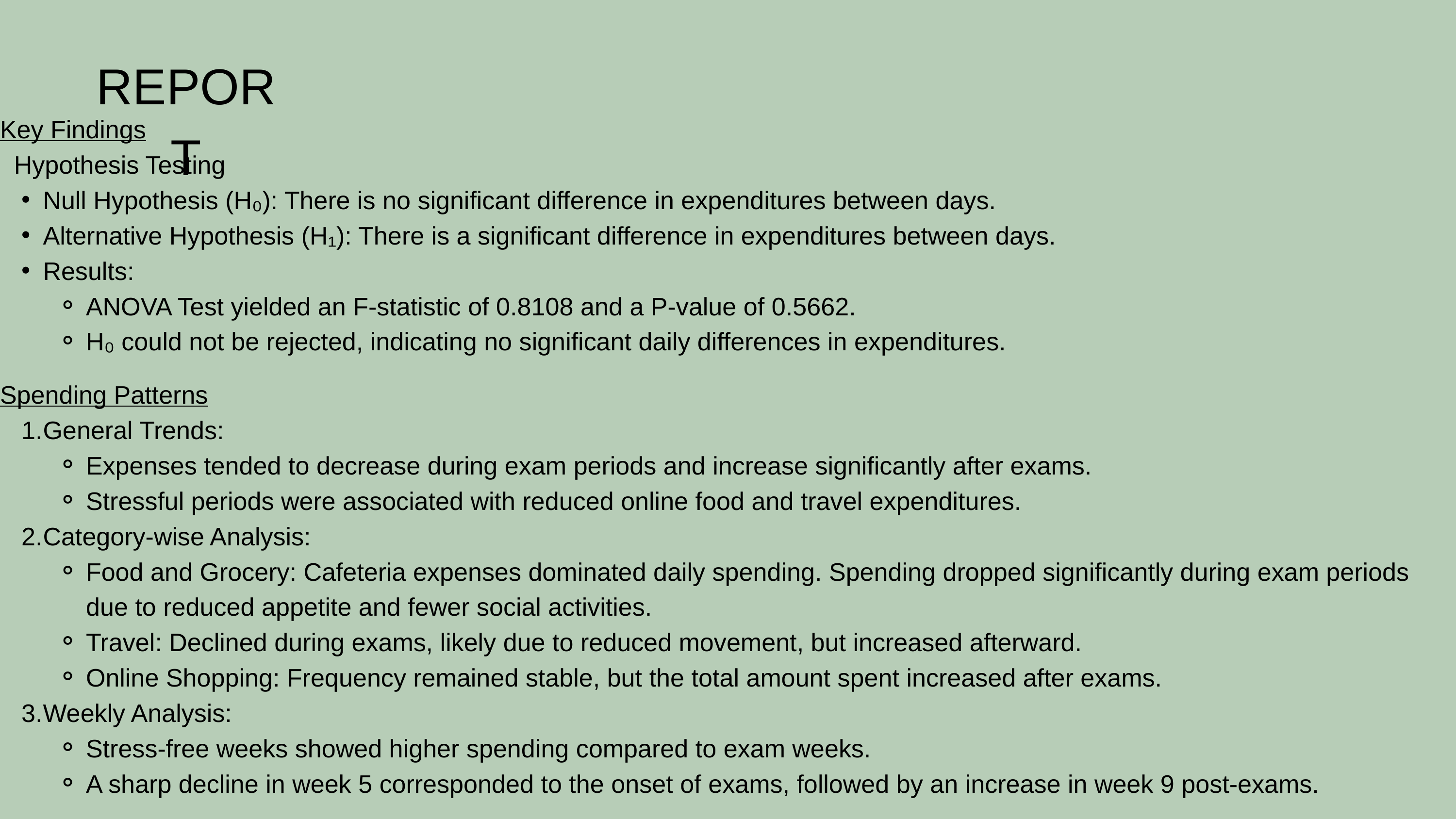

REPORT
Key Findings
  Hypothesis Testing
Null Hypothesis (H₀): There is no significant difference in expenditures between days.
Alternative Hypothesis (H₁): There is a significant difference in expenditures between days.
Results:
ANOVA Test yielded an F-statistic of 0.8108 and a P-value of 0.5662.
H₀ could not be rejected, indicating no significant daily differences in expenditures.

Spending Patterns
General Trends:
Expenses tended to decrease during exam periods and increase significantly after exams.
Stressful periods were associated with reduced online food and travel expenditures.
Category-wise Analysis:
Food and Grocery: Cafeteria expenses dominated daily spending. Spending dropped significantly during exam periods due to reduced appetite and fewer social activities.
Travel: Declined during exams, likely due to reduced movement, but increased afterward.
Online Shopping: Frequency remained stable, but the total amount spent increased after exams.
Weekly Analysis:
Stress-free weeks showed higher spending compared to exam weeks.
A sharp decline in week 5 corresponded to the onset of exams, followed by an increase in week 9 post-exams.